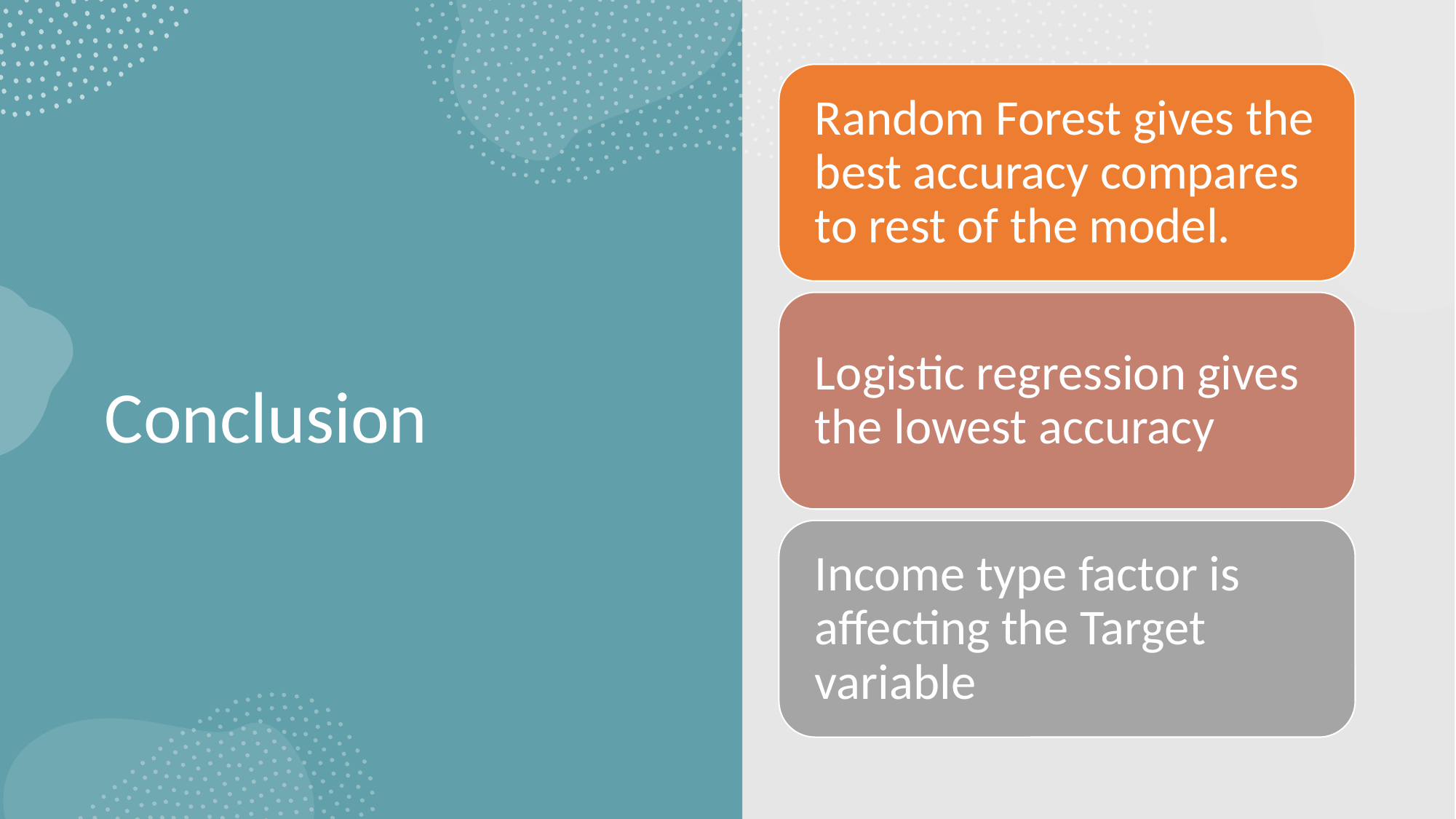

Random Forest gives the best accuracy compares to rest of the model.
Logistic regression gives the lowest accuracy
Income type factor is affecting the Target variable
# Conclusion